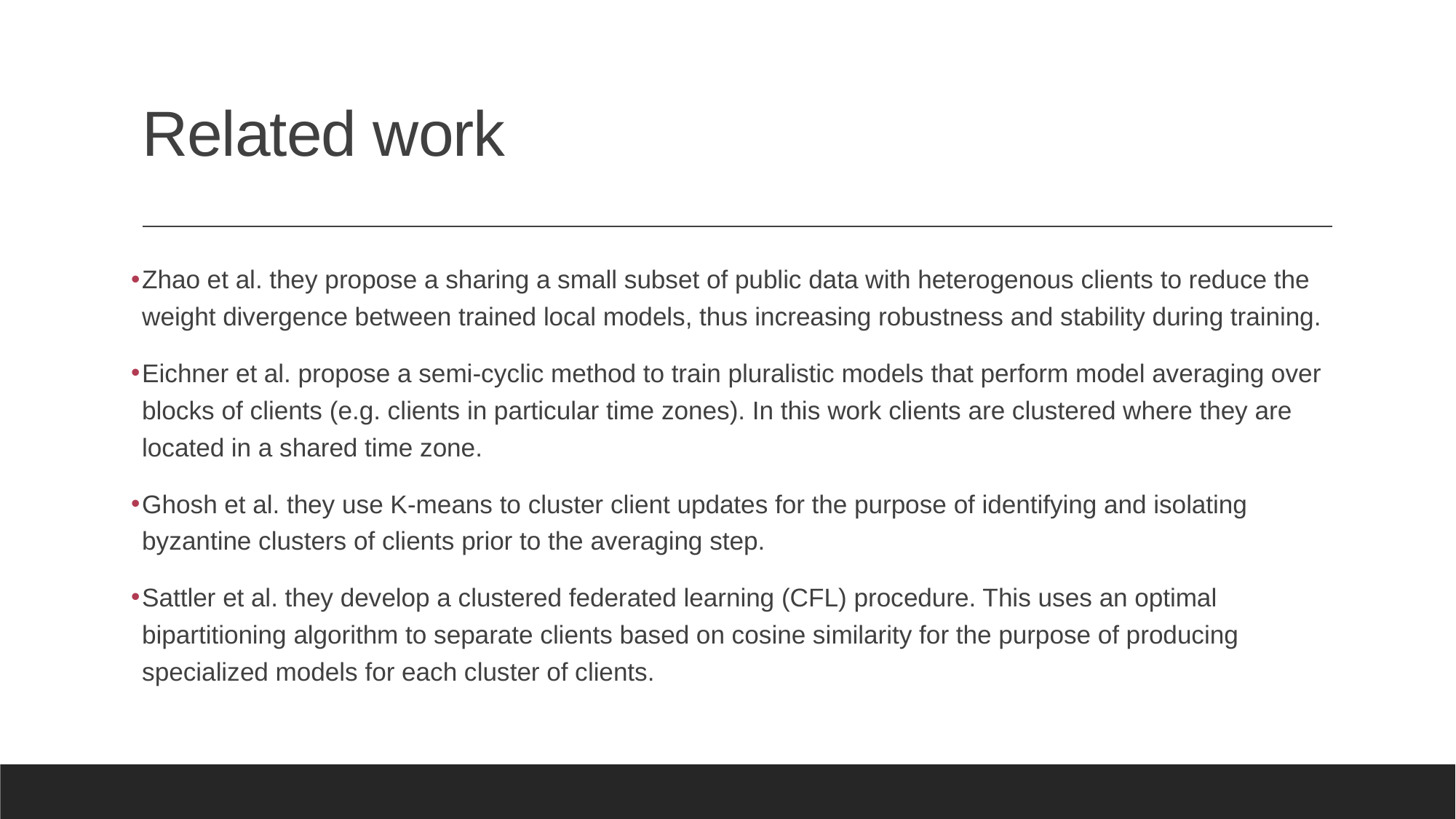

# Related work
Zhao et al. they propose a sharing a small subset of public data with heterogenous clients to reduce the weight divergence between trained local models, thus increasing robustness and stability during training.
Eichner et al. propose a semi-cyclic method to train pluralistic models that perform model averaging over blocks of clients (e.g. clients in particular time zones). In this work clients are clustered where they are located in a shared time zone.
Ghosh et al. they use K-means to cluster client updates for the purpose of identifying and isolating byzantine clusters of clients prior to the averaging step.
Sattler et al. they develop a clustered federated learning (CFL) procedure. This uses an optimal bipartitioning algorithm to separate clients based on cosine similarity for the purpose of producing specialized models for each cluster of clients.